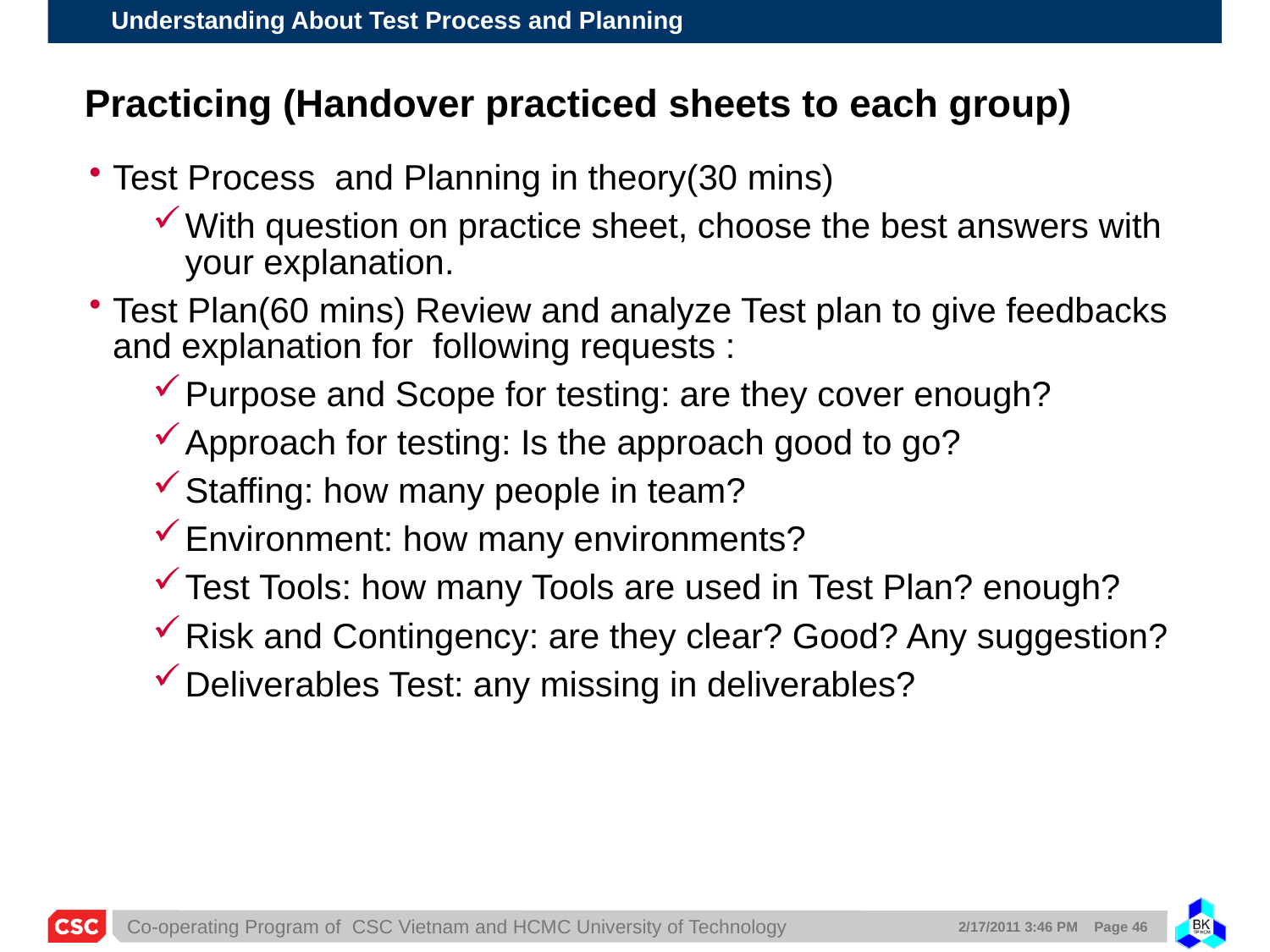

# Practicing (Handover practiced sheets to each group)
Test Process  and Planning in theory(30 mins)
With question on practice sheet, choose the best answers with your explanation.
Test Plan(60 mins) Review and analyze Test plan to give feedbacks and explanation for  following requests :
Purpose and Scope for testing: are they cover enough?
Approach for testing: Is the approach good to go?
Staffing: how many people in team?
Environment: how many environments?
Test Tools: how many Tools are used in Test Plan? enough?
Risk and Contingency: are they clear? Good? Any suggestion?
Deliverables Test: any missing in deliverables?